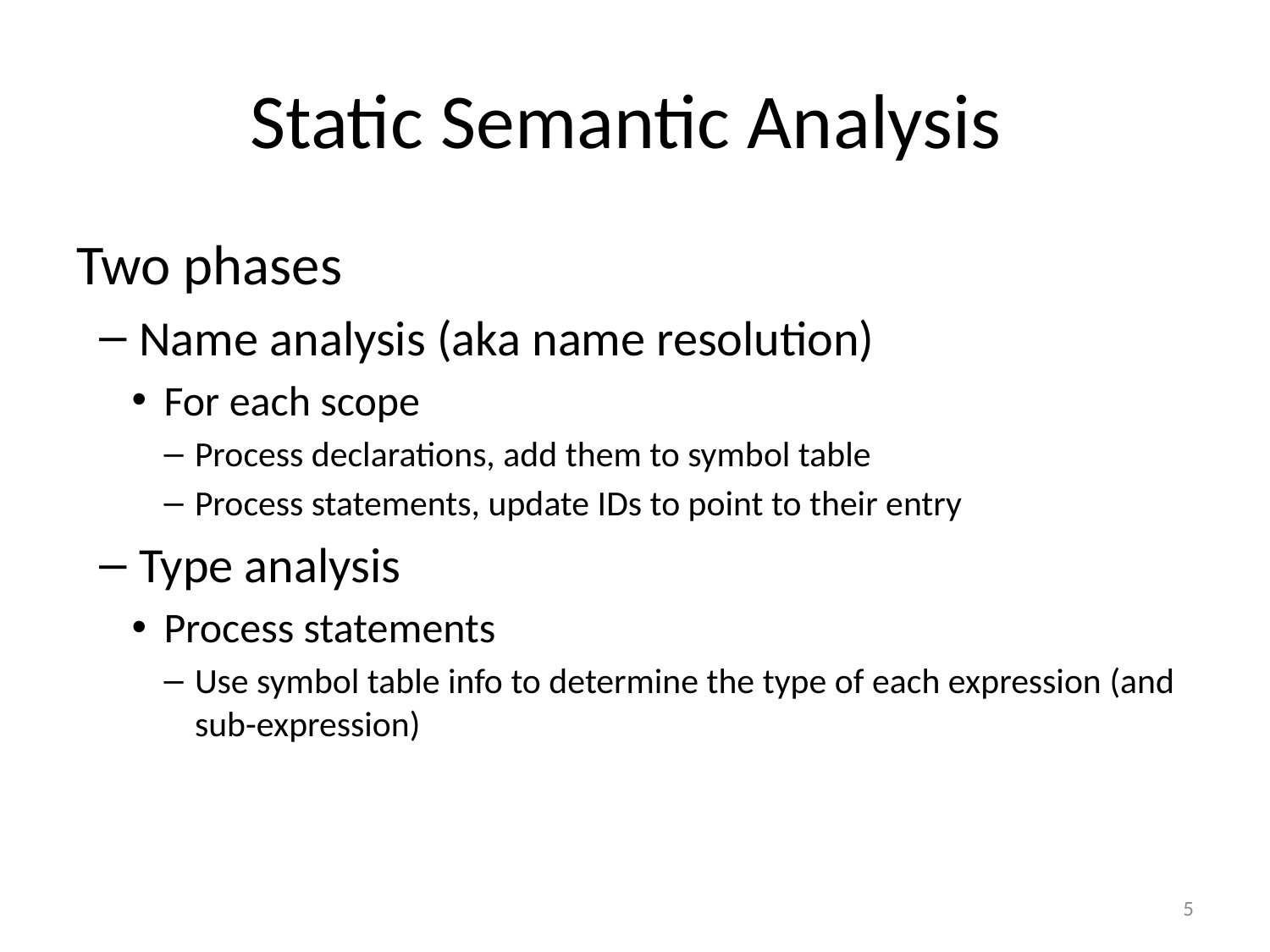

# Static Semantic Analysis
Two phases
Name analysis (aka name resolution)
For each scope
Process declarations, add them to symbol table
Process statements, update IDs to point to their entry
Type analysis
Process statements
Use symbol table info to determine the type of each expression (and sub-expression)

5